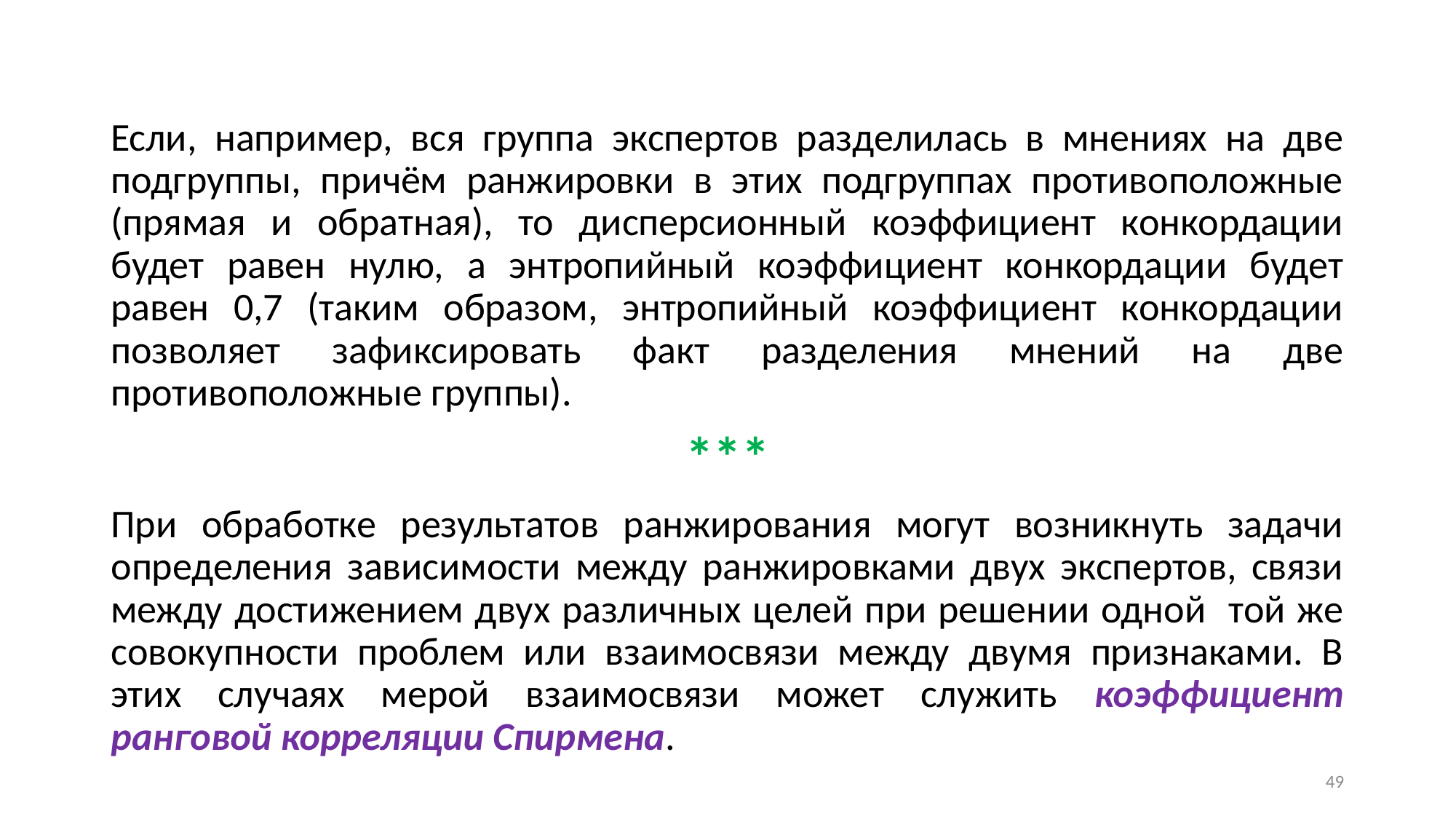

Если, например, вся группа экспертов разделилась в мнениях на две подгруппы, причём ранжировки в этих подгруппах противоположные (прямая и обратная), то дисперсионный коэффициент конкордации будет равен нулю, а энтропийный коэффициент конкордации будет равен 0,7 (таким образом, энтропийный коэффициент конкордации позволяет зафиксировать факт разделения мнений на две противоположные группы).
***
При обработке результатов ранжирования могут возникнуть задачи определения зависимости между ранжировками двух экспертов, связи между достижением двух различных целей при решении одной  той же совокупности проблем или взаимосвязи между двумя признаками. В этих случаях мерой взаимосвязи может служить коэффициент ранговой корреляции Спирмена.
49